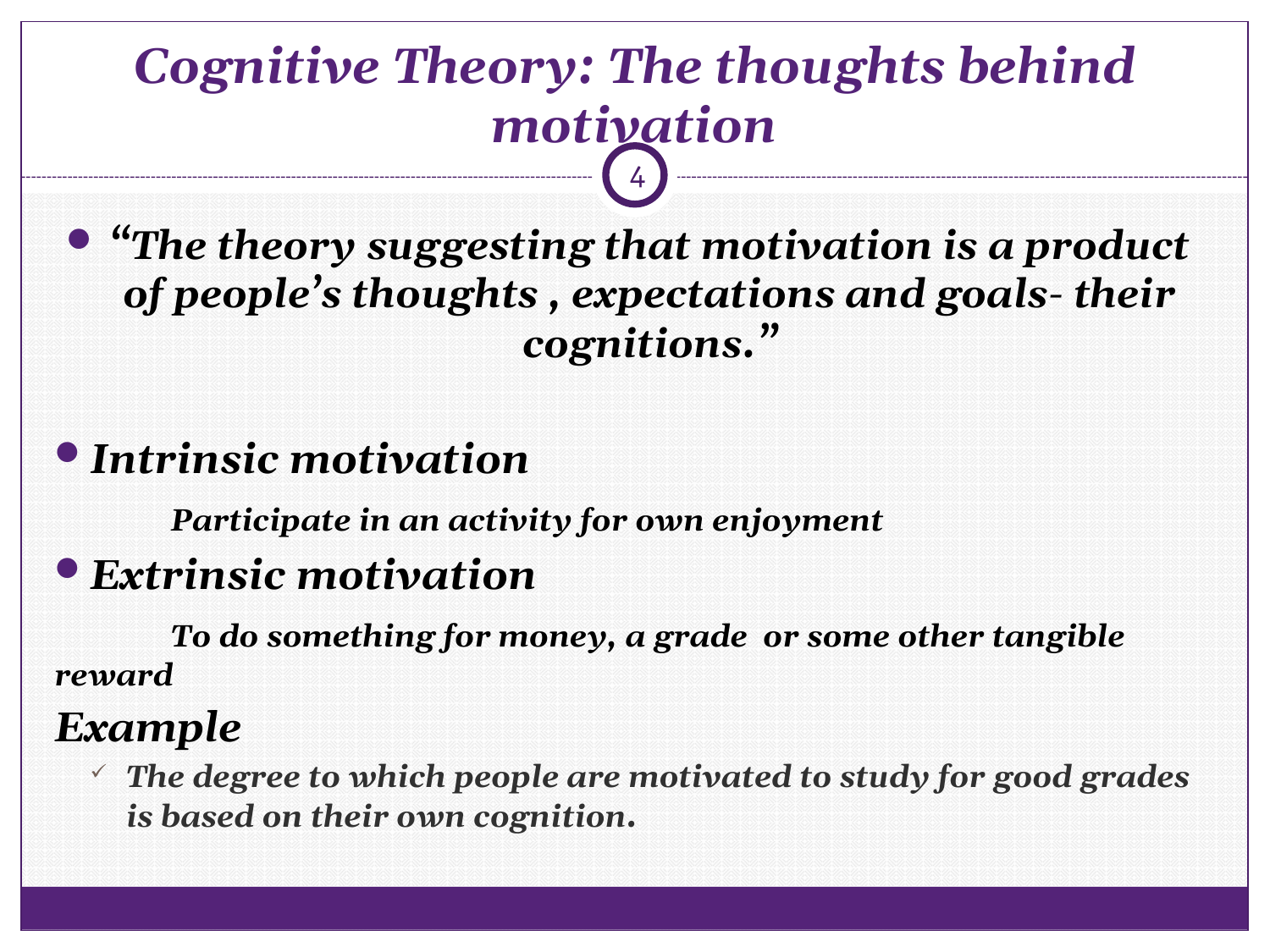

# Cognitive Theory: The thoughts behind motivation
4
“The theory suggesting that motivation is a product of people’s thoughts , expectations and goals- their cognitions.”

Intrinsic motivation
           Participate in an activity for own enjoyment
Extrinsic motivation
           To do something for money, a grade  or some other tangible reward
Example
The degree to which people are motivated to study for good grades is based on their own cognition.